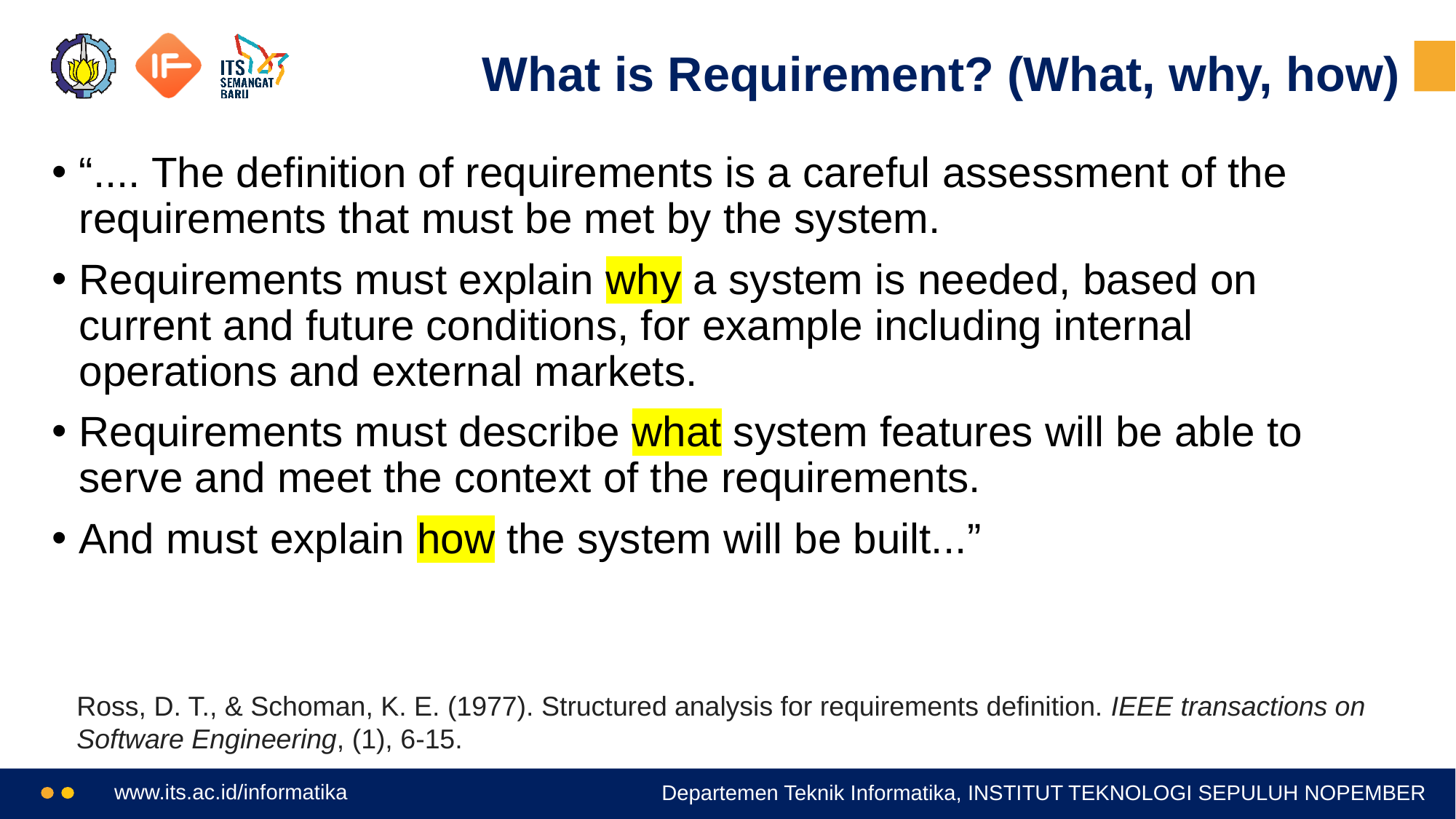

# What is Requirement? (What, why, how)
“.... The definition of requirements is a careful assessment of the requirements that must be met by the system.
Requirements must explain why a system is needed, based on current and future conditions, for example including internal operations and external markets.
Requirements must describe what system features will be able to serve and meet the context of the requirements.
And must explain how the system will be built...”
Ross, D. T., & Schoman, K. E. (1977). Structured analysis for requirements definition. IEEE transactions on Software Engineering, (1), 6-15.